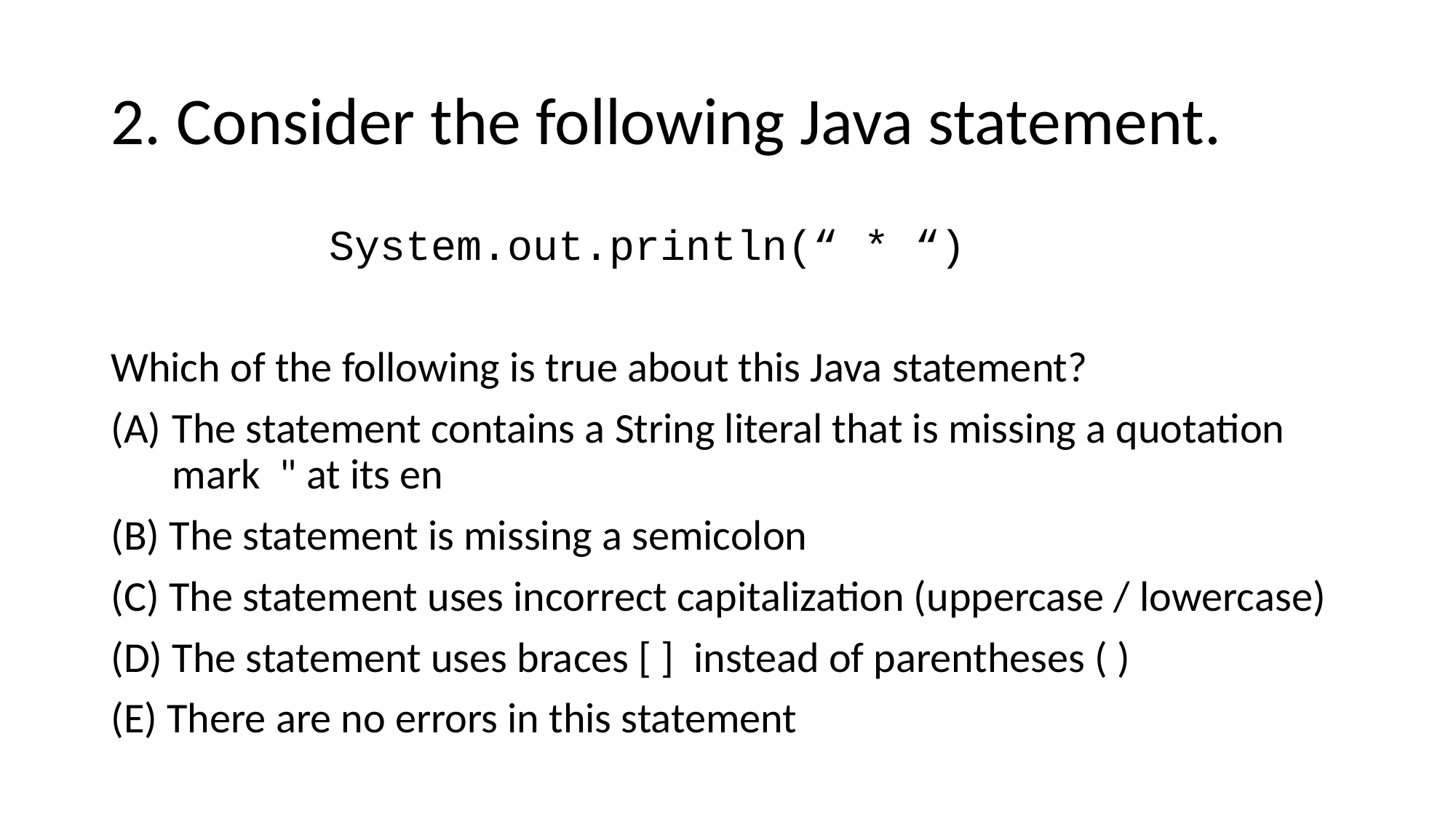

# 2. Consider the following Java statement.
		System.out.println(“ * “)

Which of the following is true about this Java statement?
The statement contains a String literal that is missing a quotation mark  " at its en
(B) The statement is missing a semicolon
(C) The statement uses incorrect capitalization (uppercase / lowercase)
(D) The statement uses braces [ ]  instead of parentheses ( )
(E) There are no errors in this statement